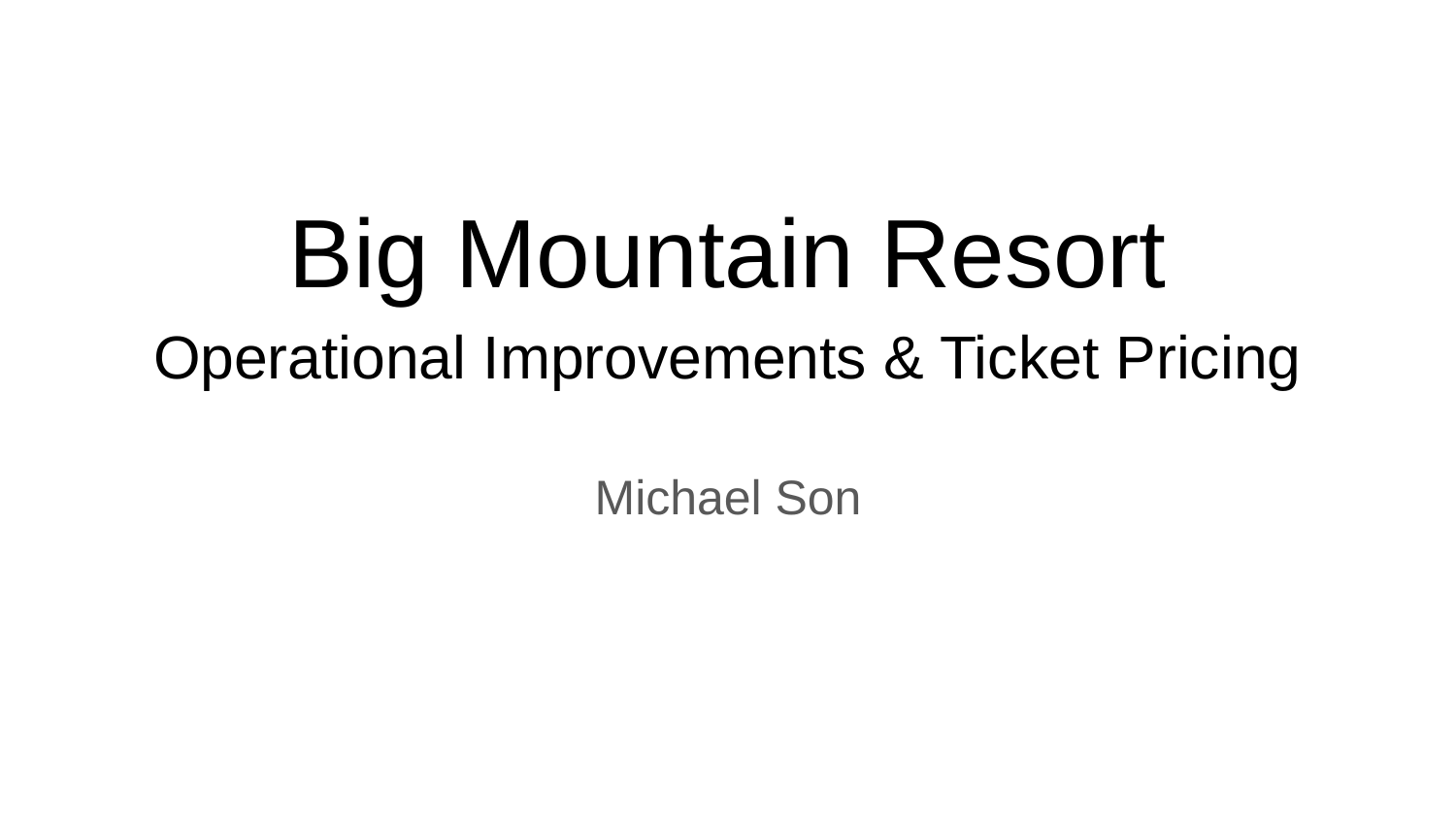

# Big Mountain Resort
Operational Improvements & Ticket Pricing
Michael Son